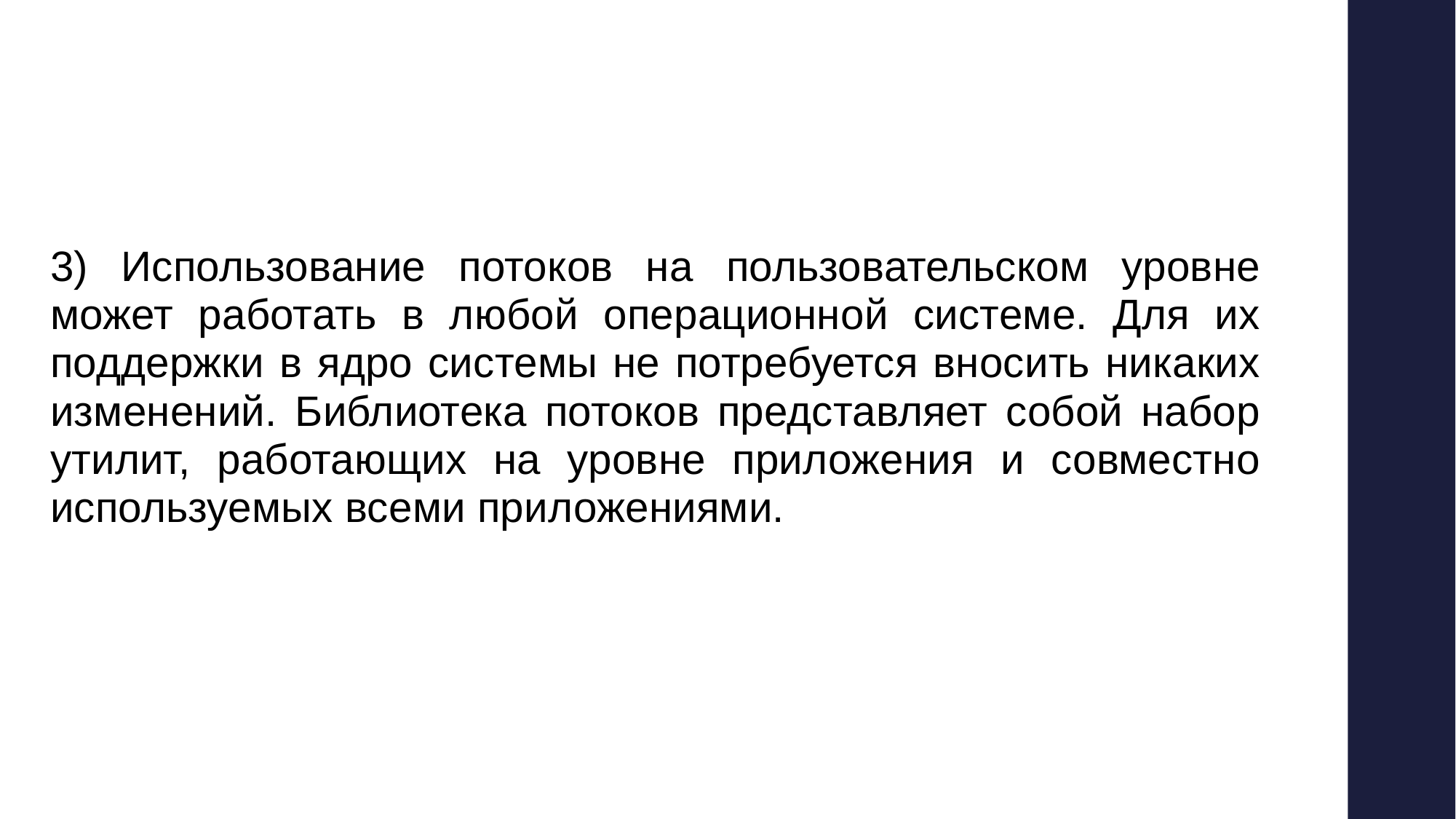

3) Использование потоков на пользовательском уровне может работать в любой операционной системе. Для их поддержки в ядро системы не потребуется вносить никаких изменений. Библиотека потоков представляет собой набор утилит, работающих на уровне приложения и совместно используемых всеми приложениями.